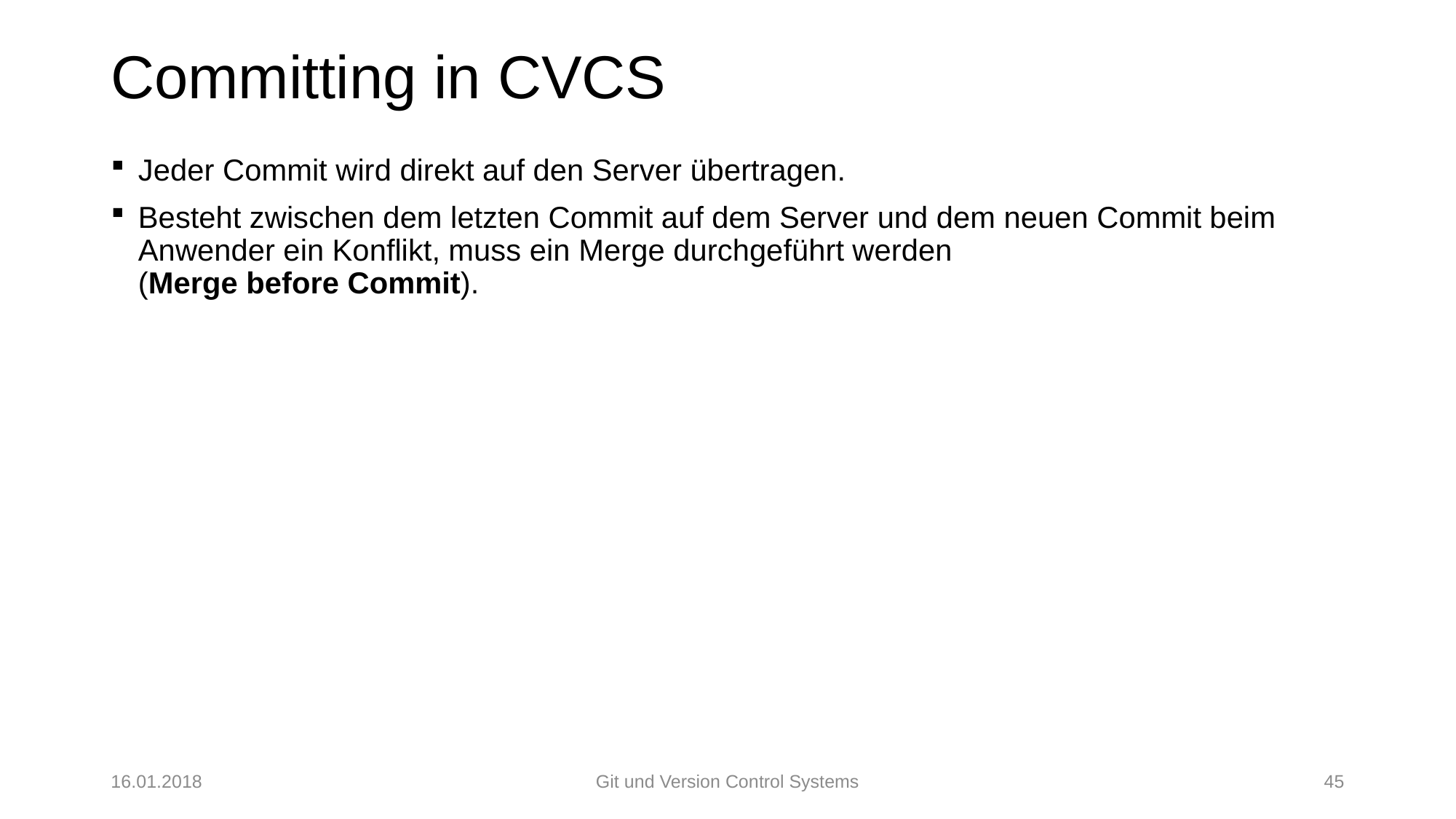

# Committing in CVCS
Jeder Commit wird direkt auf den Server übertragen.
Besteht zwischen dem letzten Commit auf dem Server und dem neuen Commit beim Anwender ein Konflikt, muss ein Merge durchgeführt werden
(Merge before Commit).
16.01.2018
Git und Version Control Systems
45